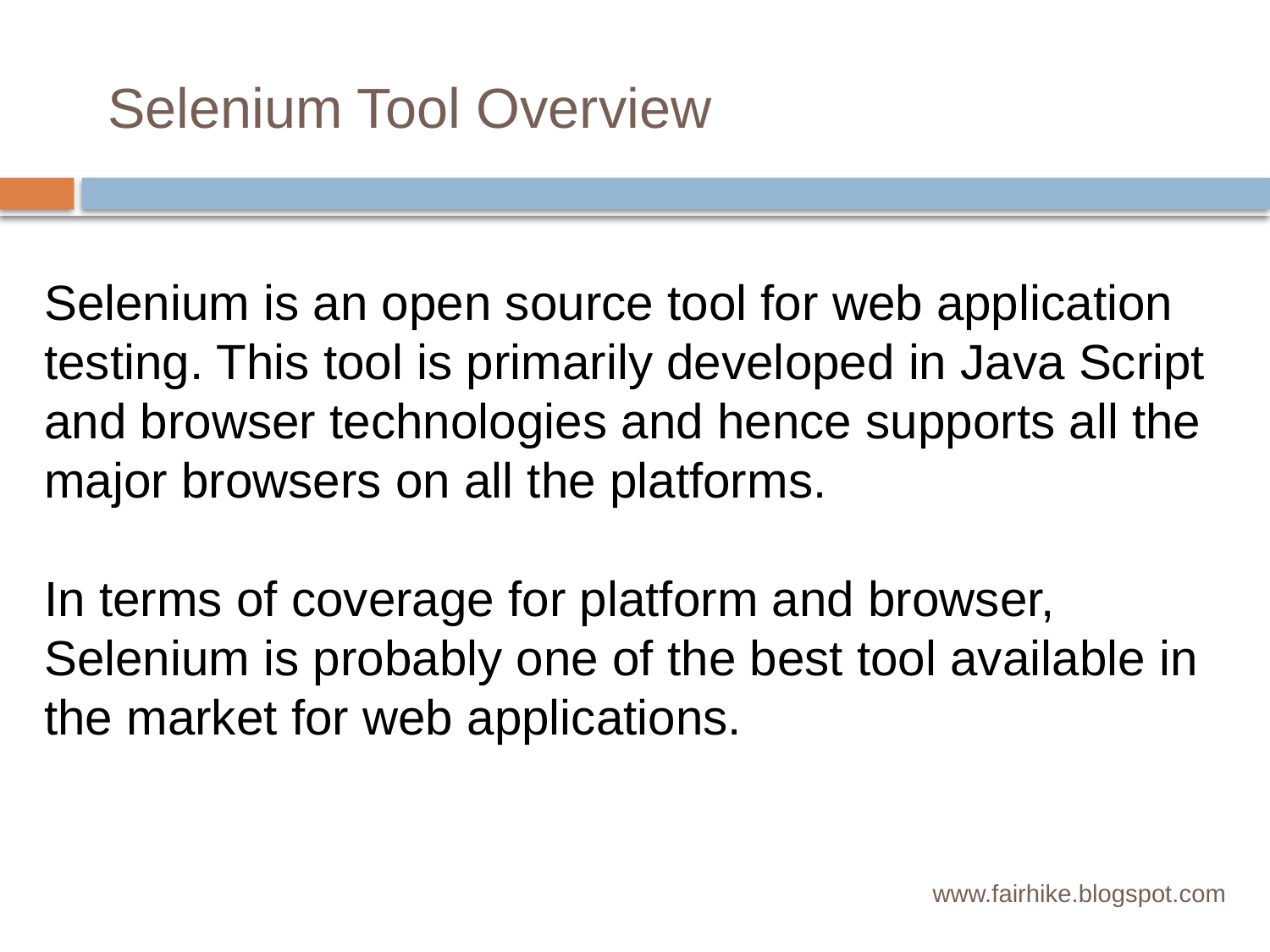

# Selenium Tool Overview
Selenium is an open source tool for web application testing. This tool is primarily developed in Java Script and browser technologies and hence supports all the major browsers on all the platforms.

In terms of coverage for platform and browser, Selenium is probably one of the best tool available in the market for web applications.
www.fairhike.blogspot.com